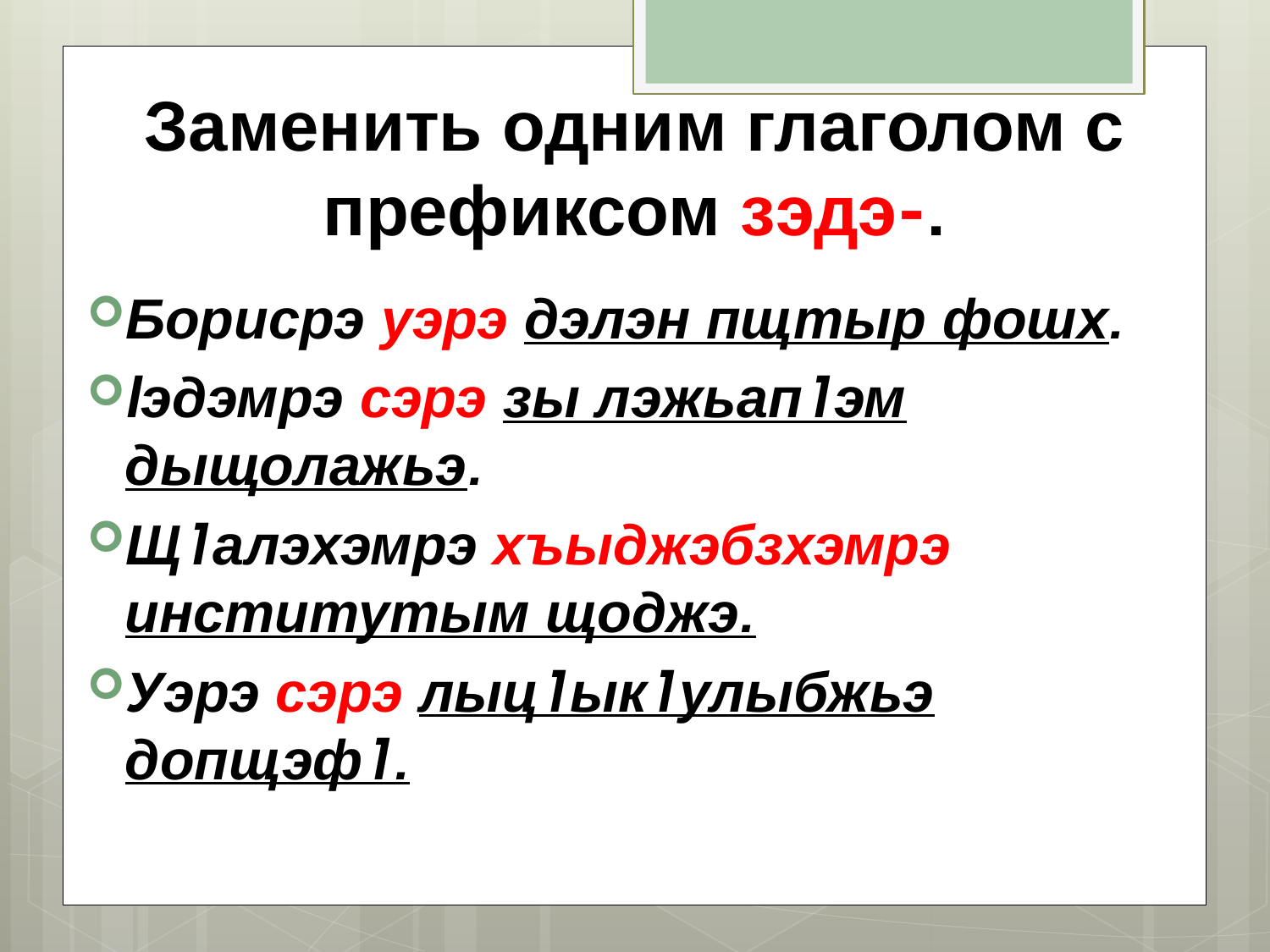

# Заменить одним глаголом с префиксом зэдэ-.
Борисрэ уэрэ дэлэн пщтыр фошх.
Iэдэмрэ сэрэ зы лэжьап1эм дыщолажьэ.
Щ1алэхэмрэ хъыджэбзхэмрэ институтым щоджэ.
Уэрэ сэрэ лыц1ык1улыбжьэ допщэф1.